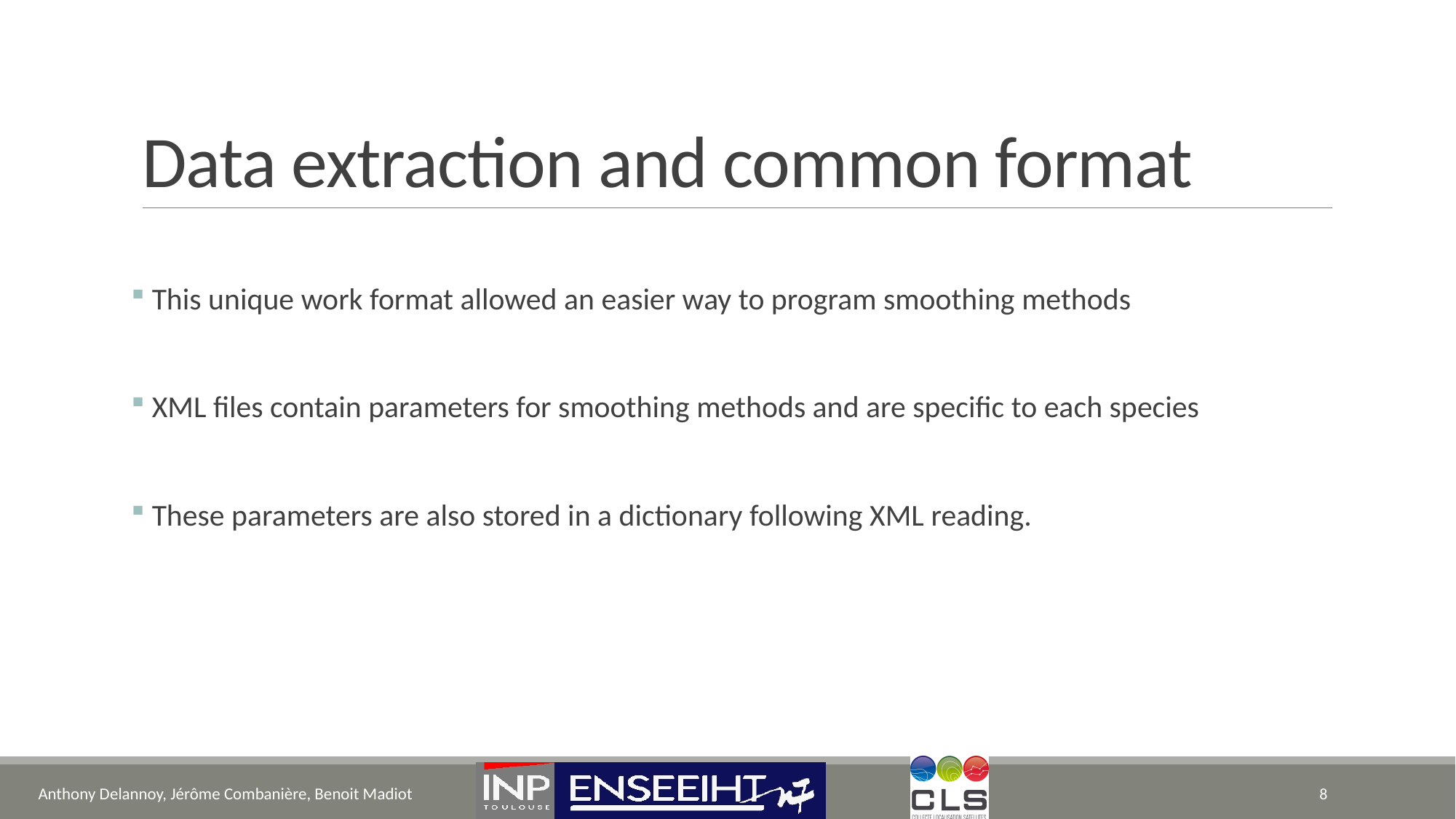

# Data extraction and common format

 This unique work format allowed an easier way to program smoothing methods

 XML files contain parameters for smoothing methods and are specific to each species

 These parameters are also stored in a dictionary following XML reading.

Anthony Delannoy, Jérôme Combanière, Benoit Madiot
8